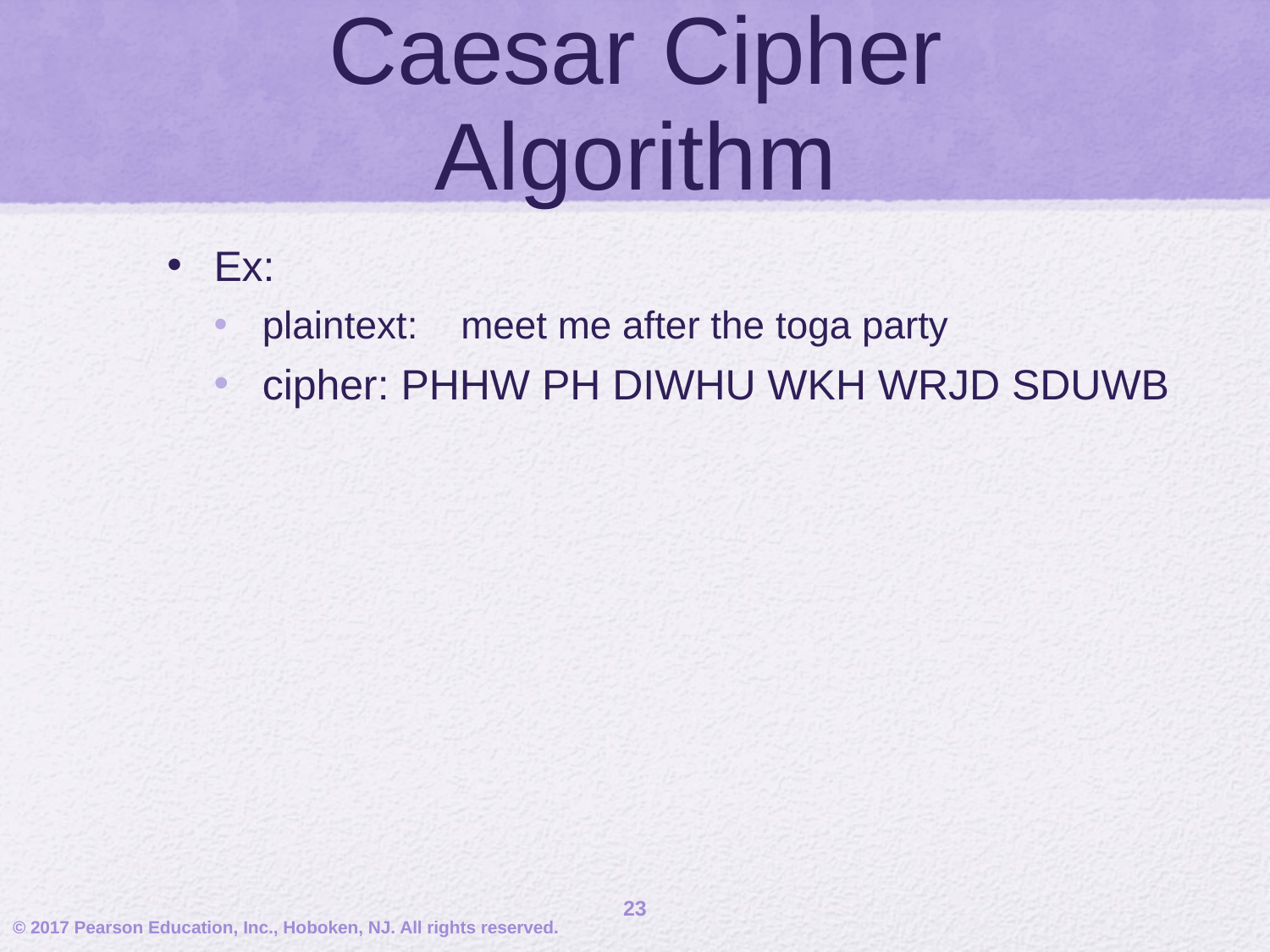

# Caesar Cipher Algorithm
Ex:
plaintext:    meet me after the toga party
cipher: PHHW PH DIWHU WKH WRJD SDUWB

23
© 2017 Pearson Education, Inc., Hoboken, NJ. All rights reserved.